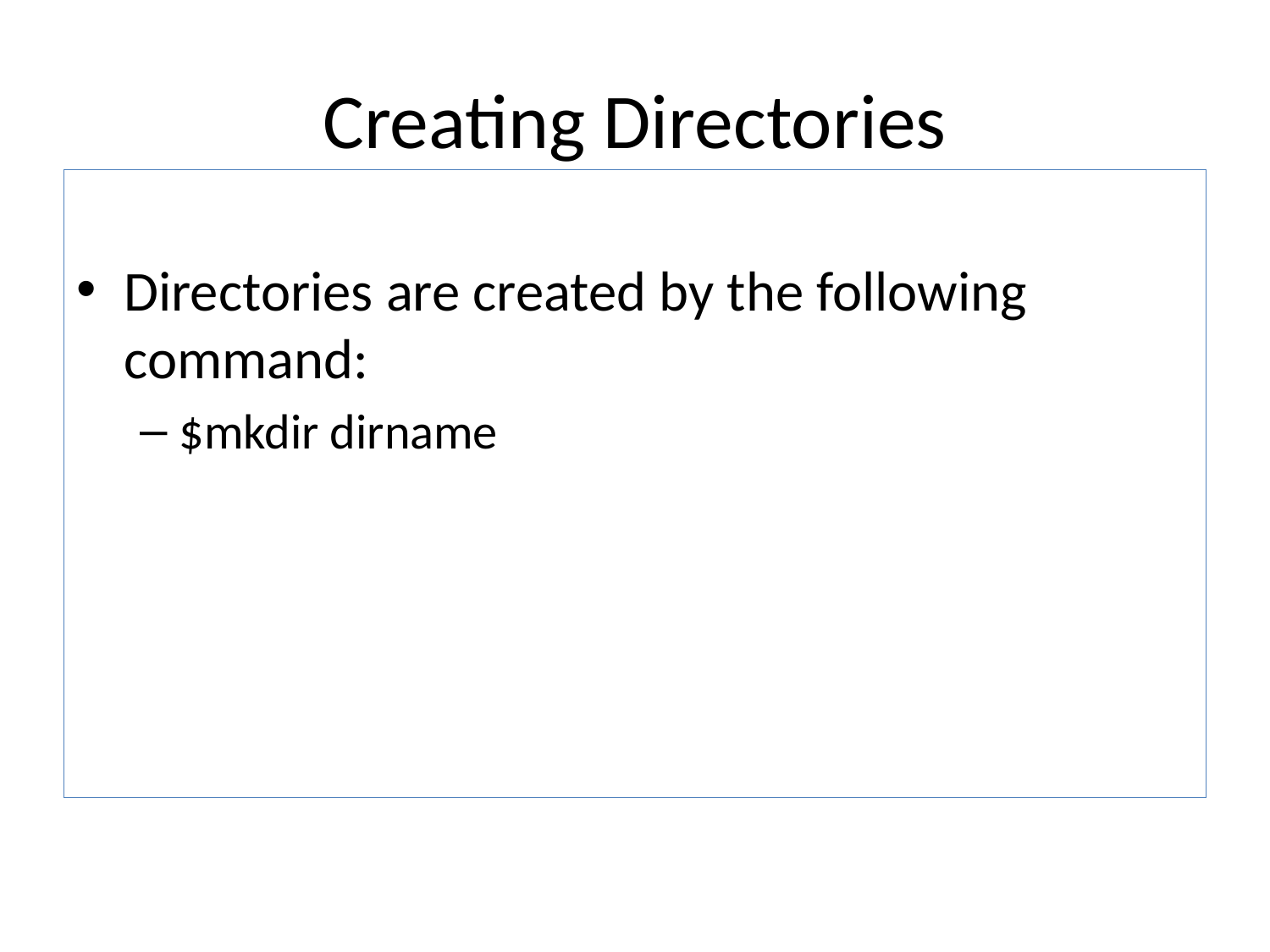

# Creating Directories

Directories are created by the following command:
$mkdir dirname